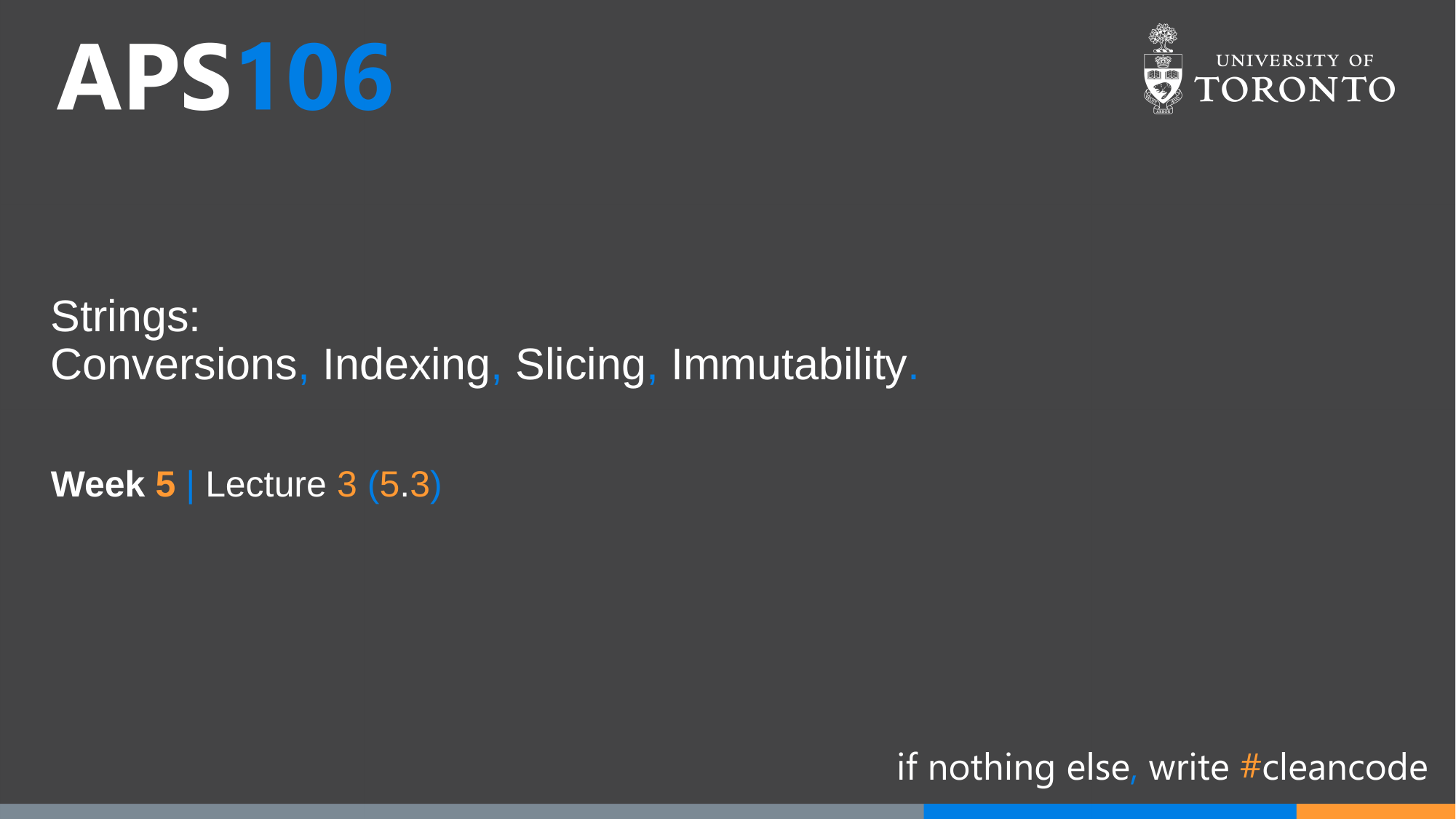

# Strings: Conversions, Indexing, Slicing, Immutability.
Week 5 | Lecture 3 (5.3)